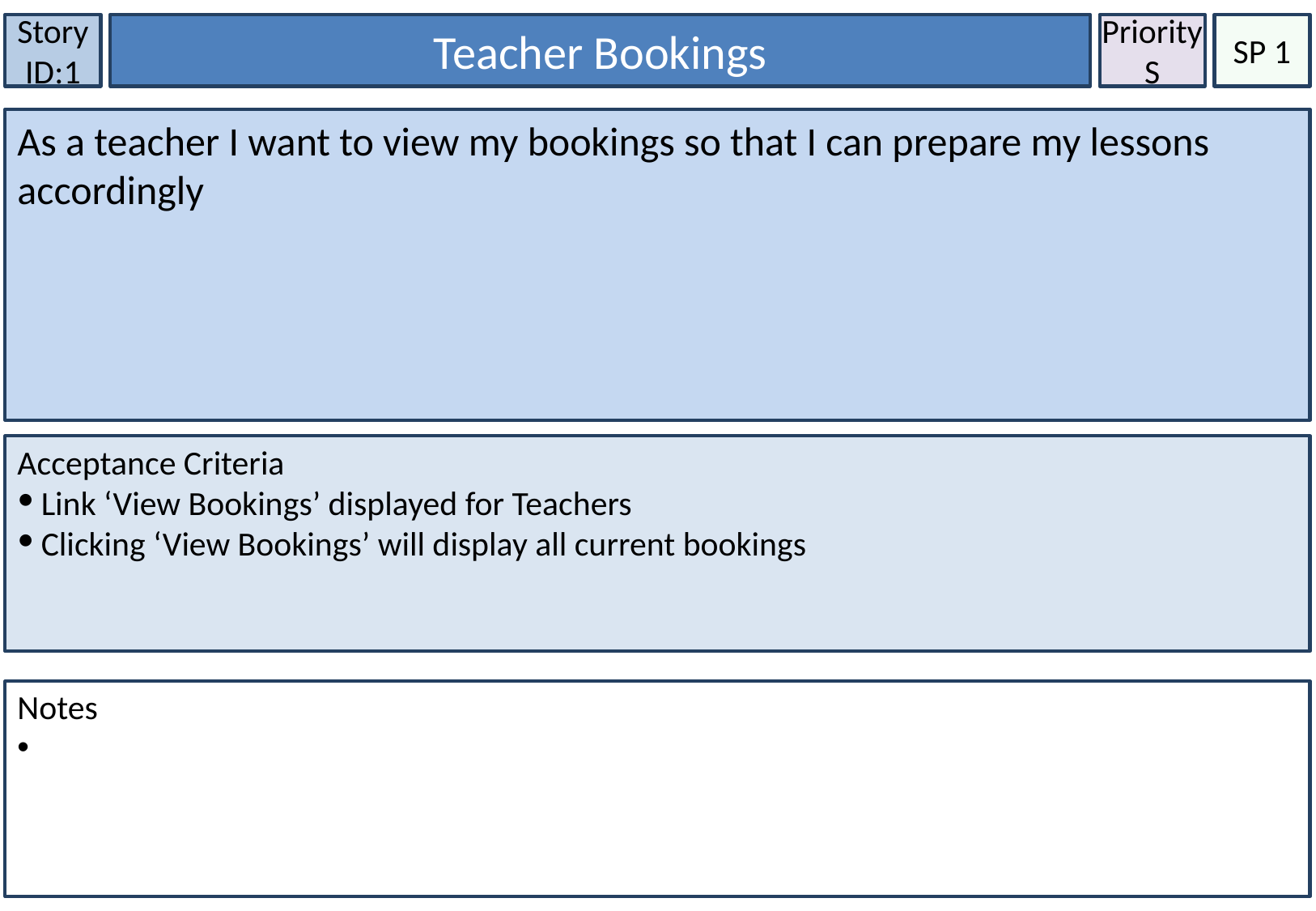

Story ID:1
Teacher Bookings
Priority S
SP 1
As a teacher I want to view my bookings so that I can prepare my lessons accordingly
Acceptance Criteria
Link ‘View Bookings’ displayed for Teachers
Clicking ‘View Bookings’ will display all current bookings
Notes